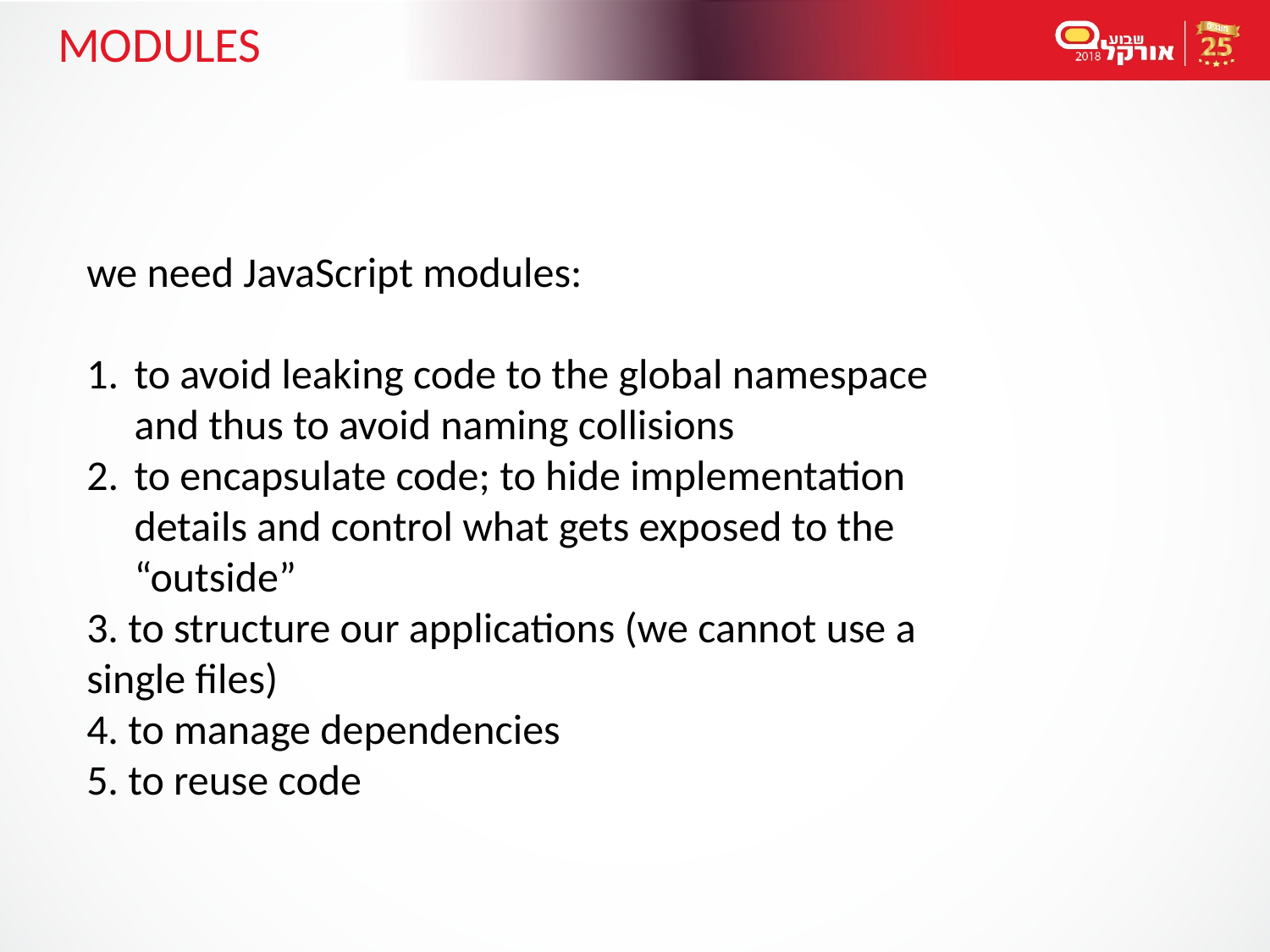

# Modules
we need JavaScript modules:

to avoid leaking code to the global namespace and thus to avoid naming collisions
to encapsulate code; to hide implementation details and control what gets exposed to the “outside”
3. to structure our applications (we cannot use a single files)
4. to manage dependencies
5. to reuse code